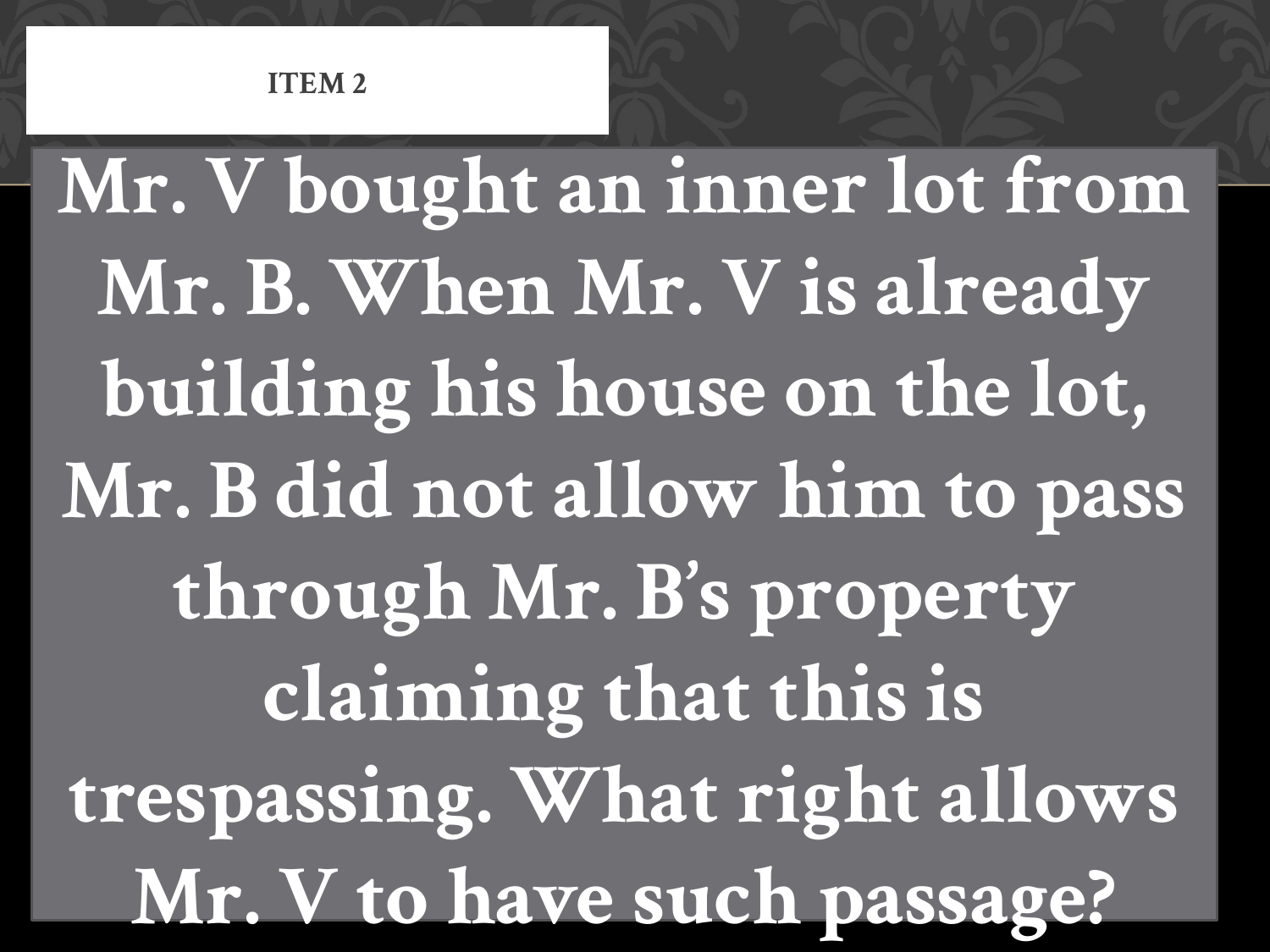

# Item 2
Mr. V bought an inner lot from Mr. B. When Mr. V is already building his house on the lot, Mr. B did not allow him to pass through Mr. B’s property claiming that this is trespassing. What right allows Mr. V to have such passage?